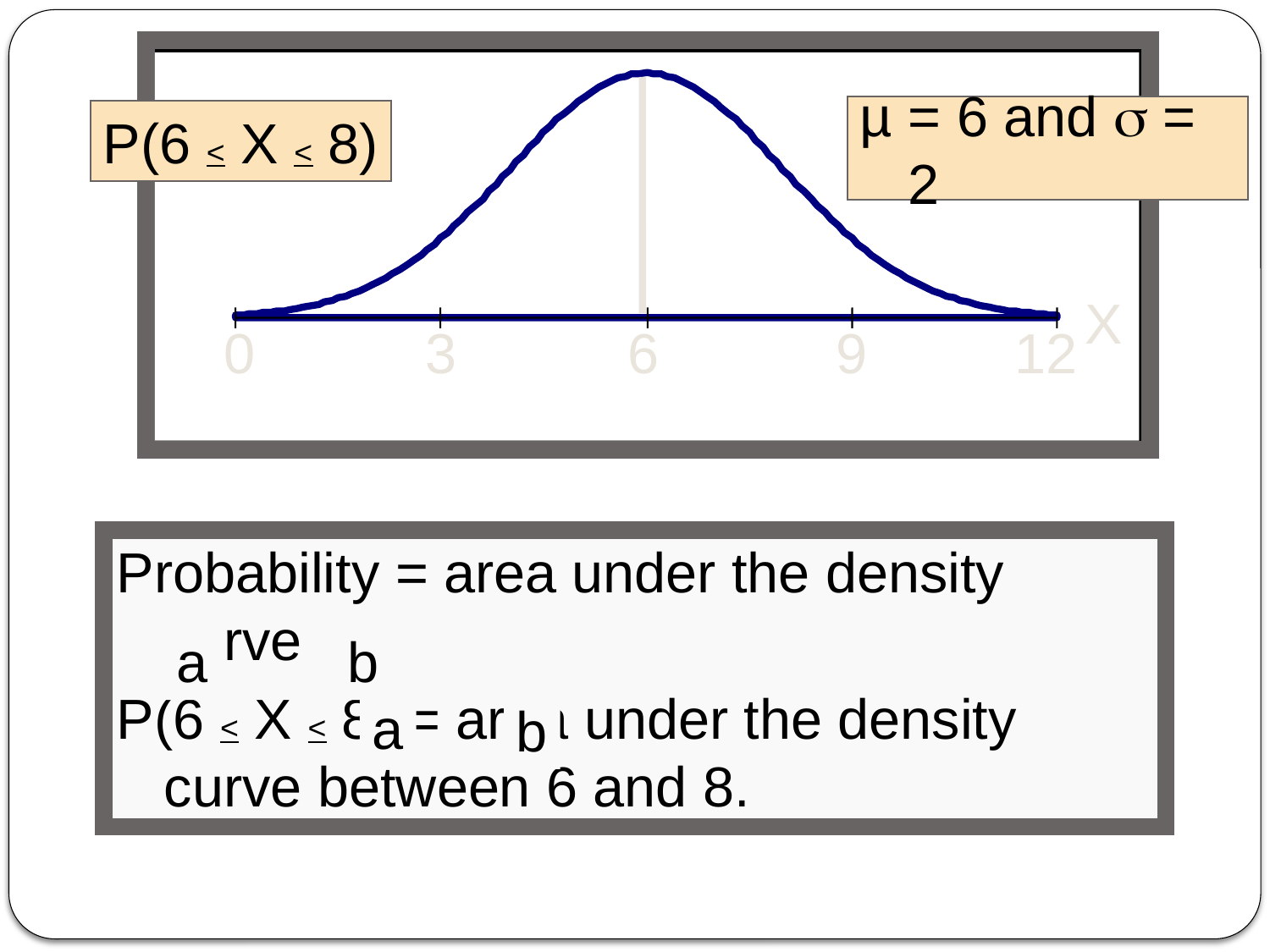

µ = 6 and σ = 2
P(6 < X < 8)

X

0
3
6
9
12

Probability = area under the density curve
P(6 < X < 8) = area under the density curve between 6 and 8.

a
b
a
b
X